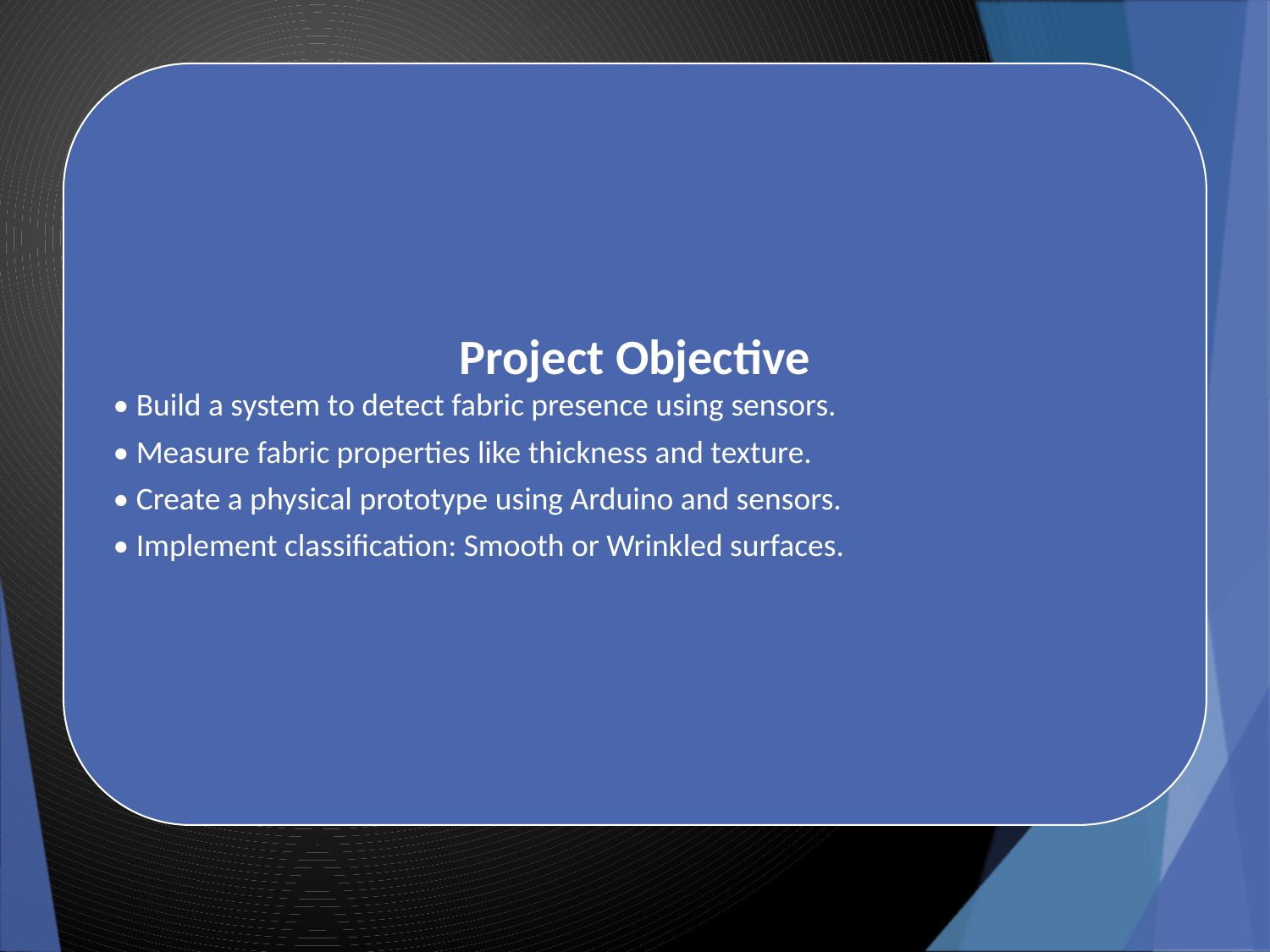

Project Objective
• Build a system to detect fabric presence using sensors.
• Measure fabric properties like thickness and texture.
• Create a physical prototype using Arduino and sensors.
• Implement classification: Smooth or Wrinkled surfaces.
#